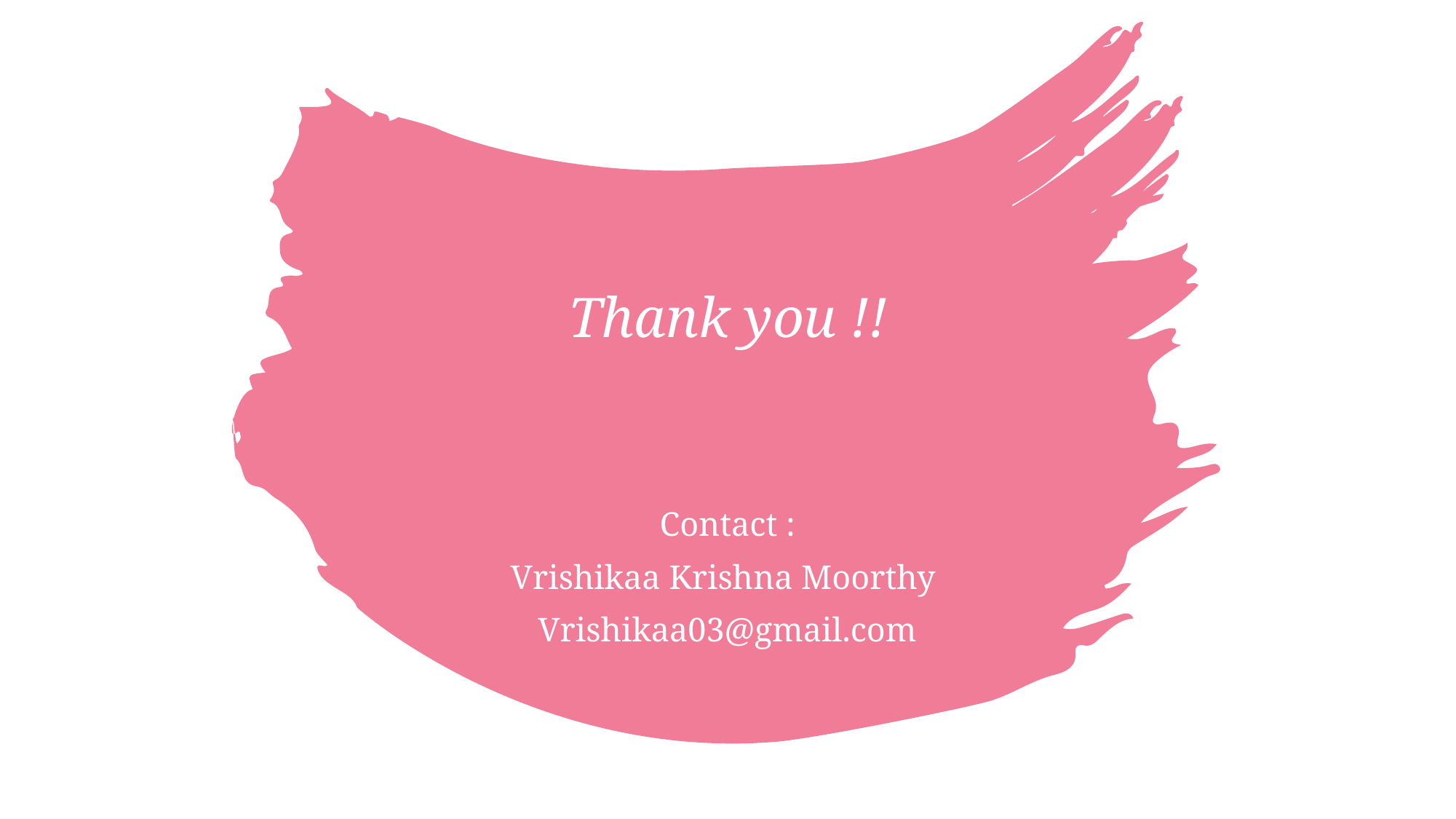

# Thank you !!
Contact :
Vrishikaa Krishna Moorthy
Vrishikaa03@gmail.com